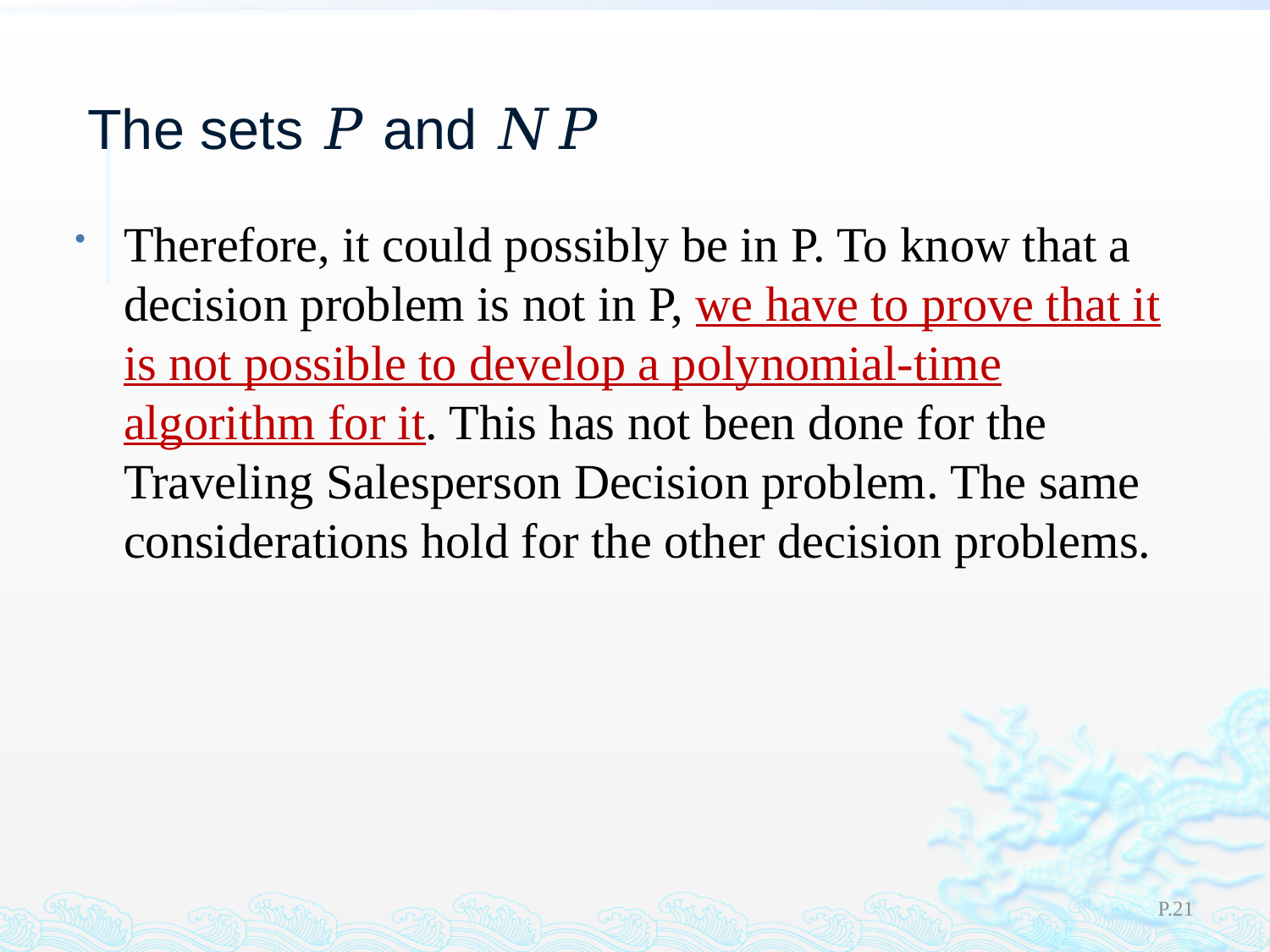

# The sets 𝑃 and 𝑁𝑃
Therefore, it could possibly be in P. To know that a decision problem is not in P, we have to prove that it is not possible to develop a polynomial-time algorithm for it. This has not been done for the Traveling Salesperson Decision problem. The same considerations hold for the other decision problems.

P.21